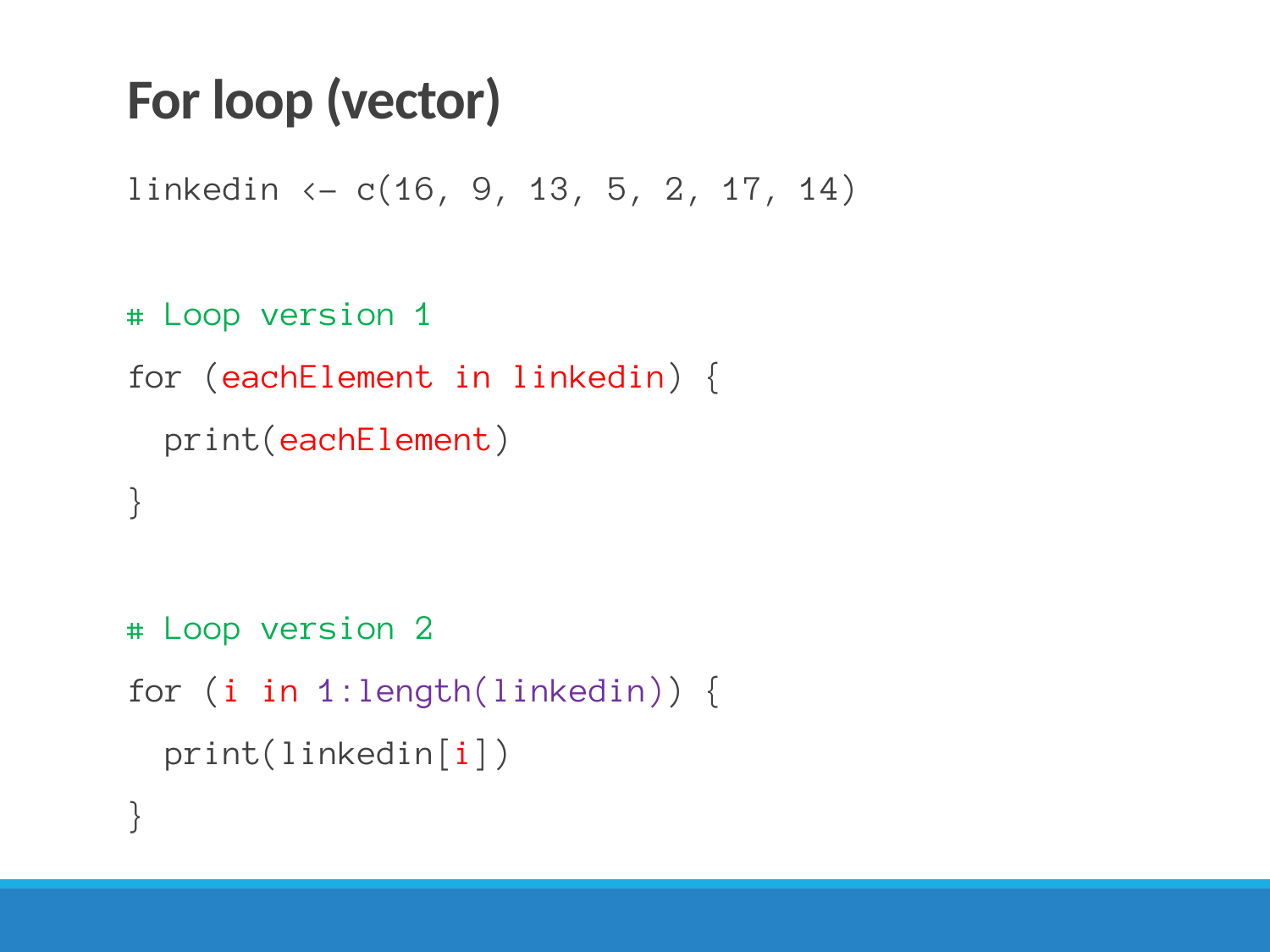

# For loop (vector)
linkedin <- c(16, 9, 13, 5, 2, 17, 14)

# Loop version 1
for (eachElement in linkedin) {
  print(eachElement)
}

# Loop version 2
for (i in 1:length(linkedin)) {
  print(linkedin[i])
}